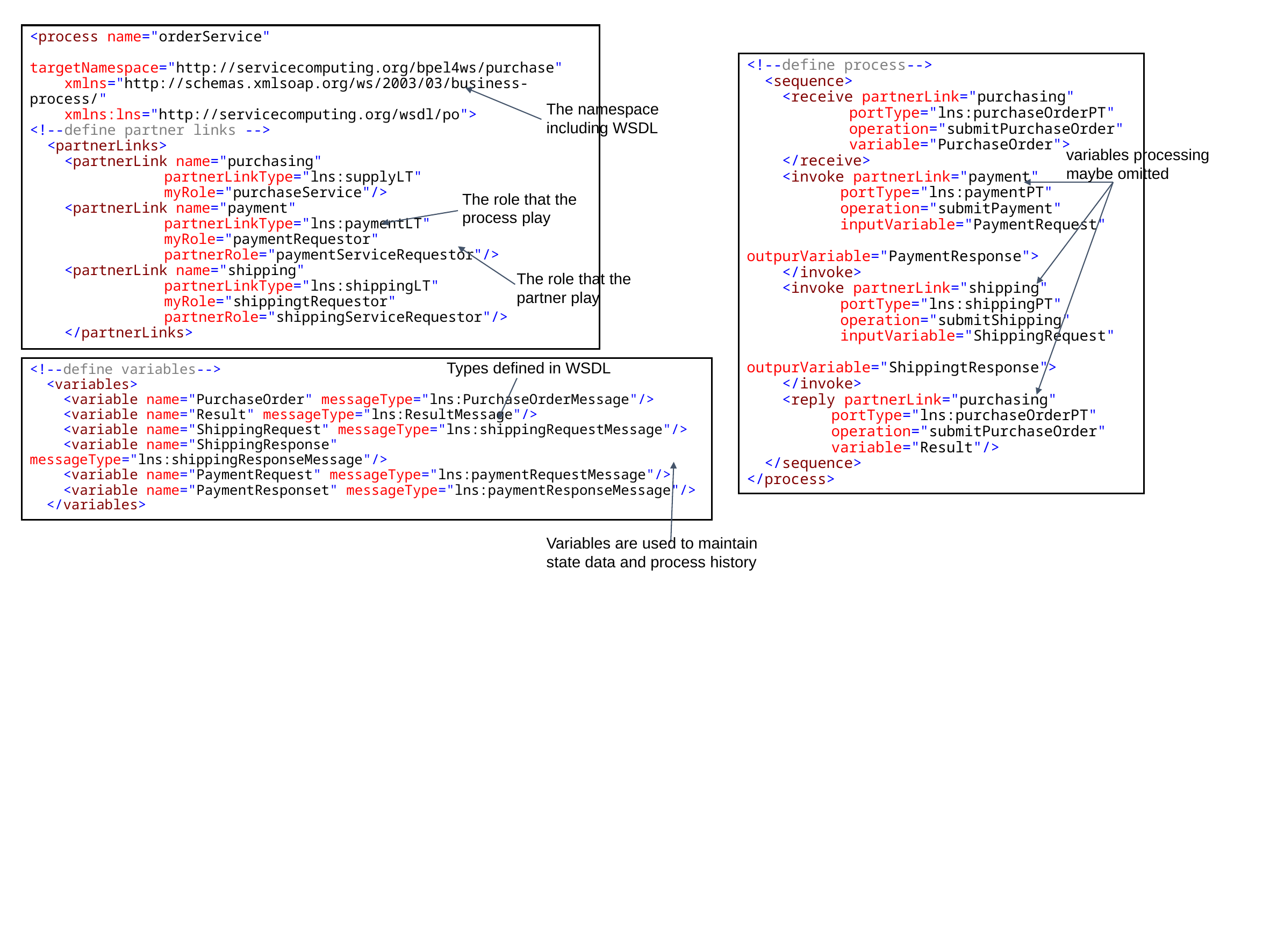

<process name="orderService"
    targetNamespace="http://servicecomputing.org/bpel4ws/purchase"
    xmlns="http://schemas.xmlsoap.org/ws/2003/03/business-process/"
    xmlns:lns="http://servicecomputing.org/wsdl/po">
<!--define partner links -->
  <partnerLinks>
    <partnerLink name="purchasing"
	       partnerLinkType="lns:supplyLT"
	       myRole="purchaseService"/>
    <partnerLink name="payment"
	       partnerLinkType="lns:paymentLT"
	       myRole="paymentRequestor"
	       partnerRole="paymentServiceRequestor"/>
    <partnerLink name="shipping"
	       partnerLinkType="lns:shippingLT"
	       myRole="shippingtRequestor"
	       partnerRole="shippingServiceRequestor"/>
    </partnerLinks>
<!--define process-->
  <sequence>
    <receive partnerLink="purchasing"
	   portType="lns:purchaseOrderPT"
	   operation="submitPurchaseOrder"
	   variable="PurchaseOrder">
    </receive>
    <invoke partnerLink="payment"
	  portType="lns:paymentPT"
	  operation="submitPayment"
	  inputVariable="PaymentRequest"
            outpurVariable="PaymentResponse">
    </invoke>
    <invoke partnerLink="shipping"
	  portType="lns:shippingPT"
	  operation="submitShipping"
	  inputVariable="ShippingRequest"
	  outpurVariable="ShippingtResponse">
    </invoke>
    <reply partnerLink="purchasing"
	 portType="lns:purchaseOrderPT"
	 operation="submitPurchaseOrder"
	 variable="Result"/>
  </sequence>
</process>

The namespace including WSDL
variables processing maybe omitted

The role that the process play

The role that the partner play
Types defined in WSDL
<!--define variables-->
  <variables>
    <variable name="PurchaseOrder" messageType="lns:PurchaseOrderMessage"/>
    <variable name="Result" messageType="lns:ResultMessage"/>
    <variable name="ShippingRequest" messageType="lns:shippingRequestMessage"/>
    <variable name="ShippingResponse" messageType="lns:shippingResponseMessage"/>
    <variable name="PaymentRequest" messageType="lns:paymentRequestMessage"/>
    <variable name="PaymentResponset" messageType="lns:paymentResponseMessage"/>
  </variables>

Variables are used to maintain state data and process history